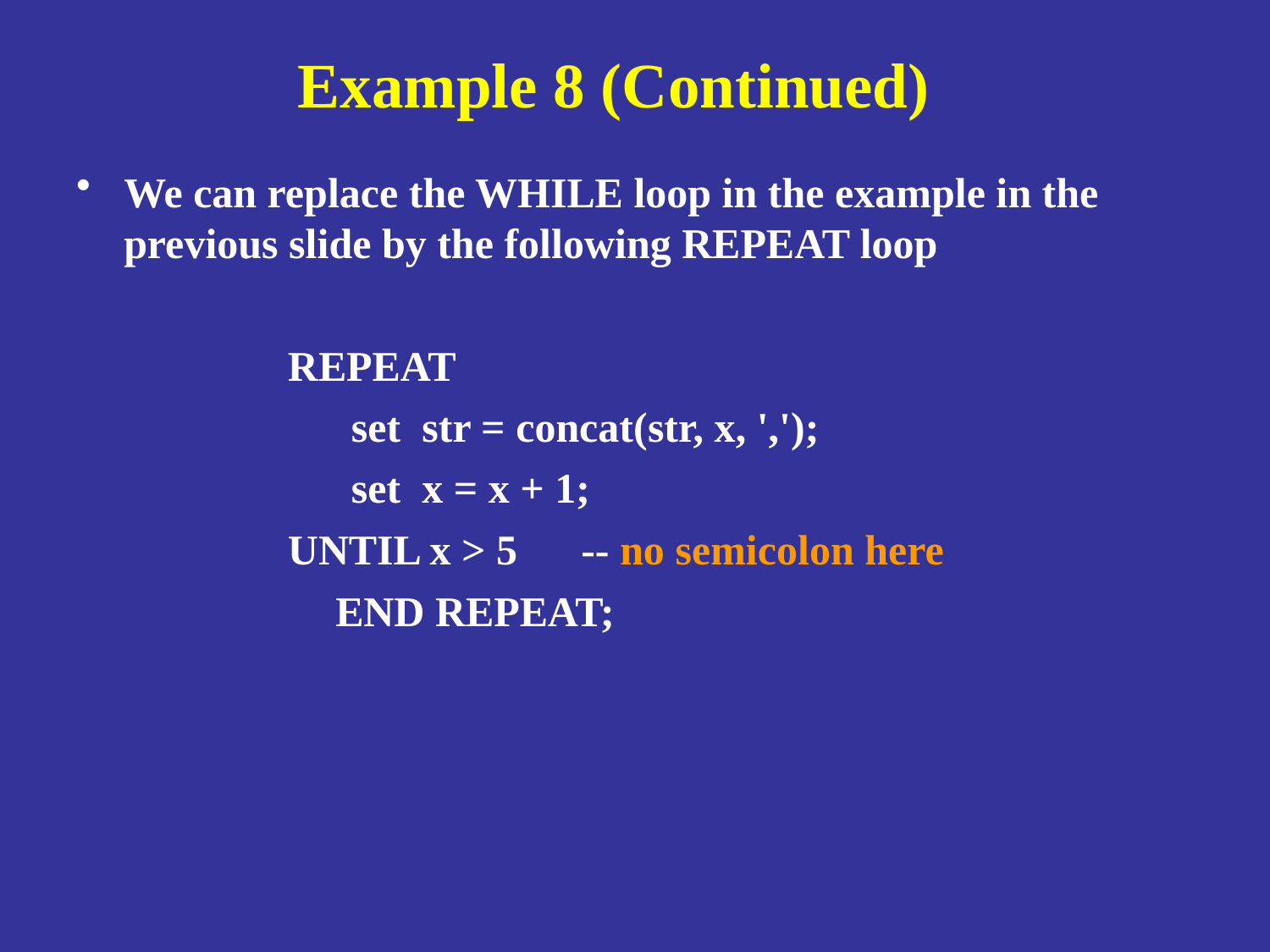

# Example 8 (Continued)
We can replace the WHILE loop in the example in the previous slide by the following REPEAT loop

                    REPEAT
                          set  str = concat(str, x, ',');
                          set  x = x + 1;
                    UNTIL x > 5      -- no semicolon here
		        END REPEAT;